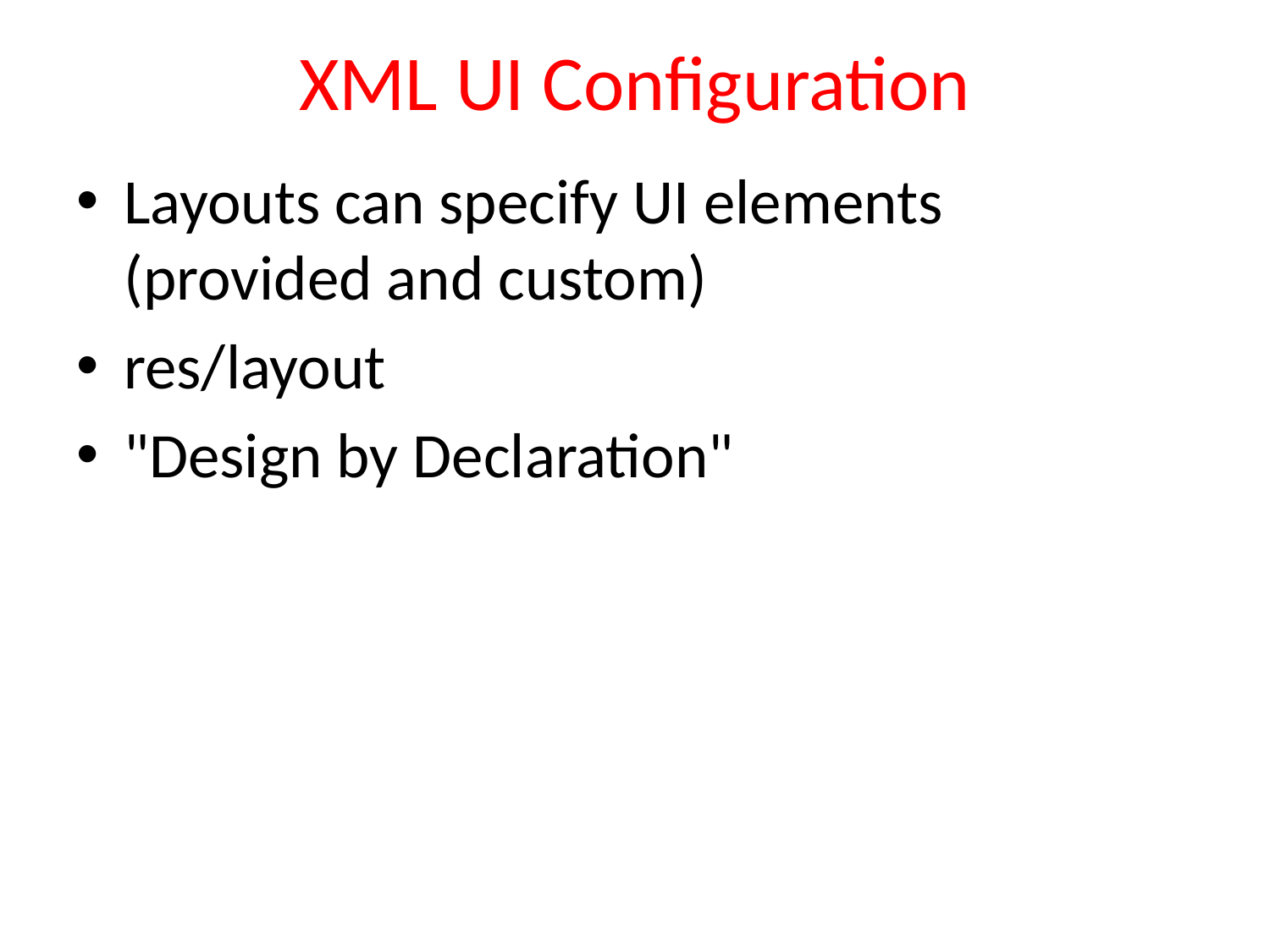

# XML UI Configuration
Layouts can specify UI elements (provided and custom)
res/layout
"Design by Declaration"